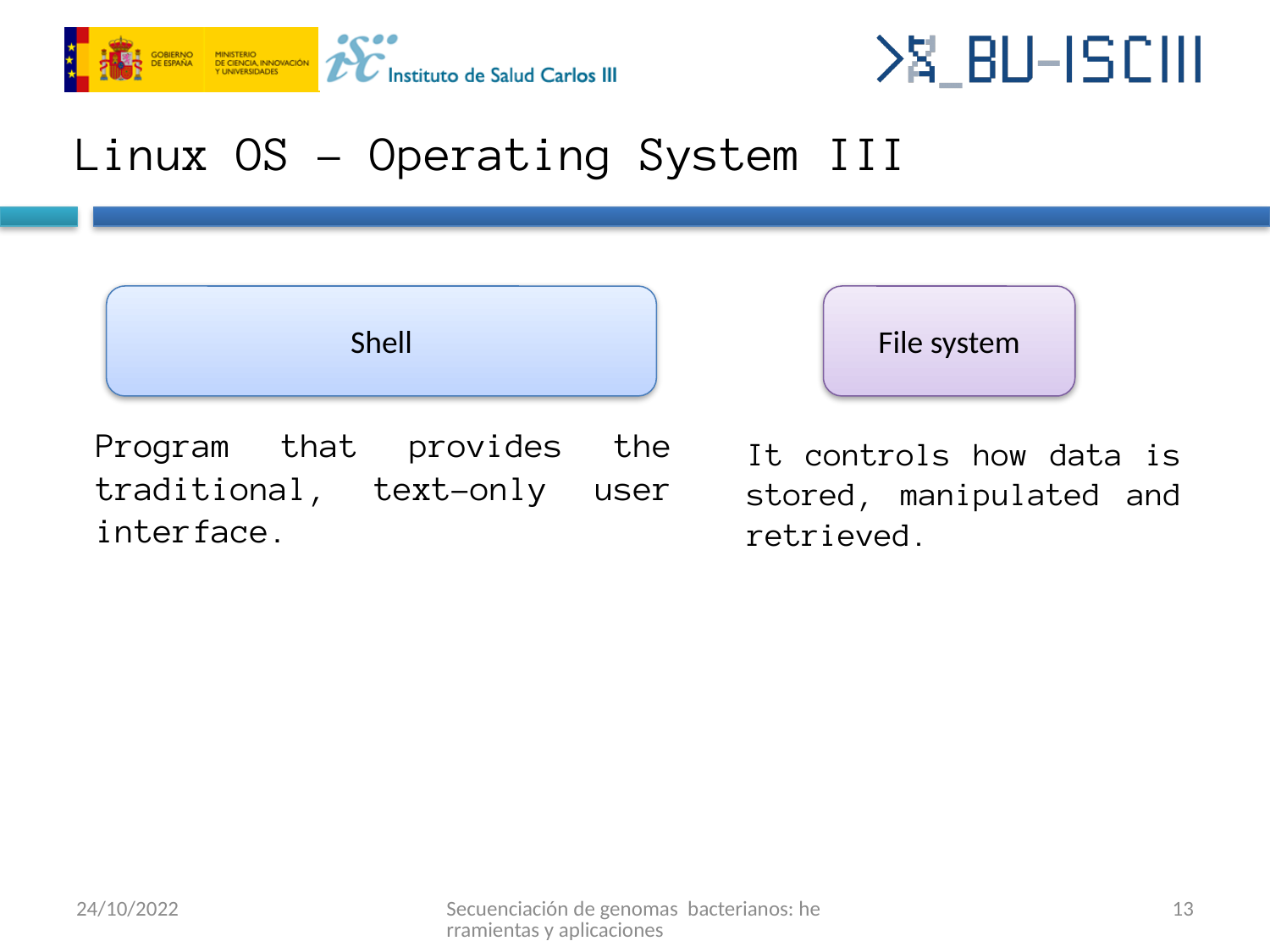

# Linux OS – Operating System III
Shell
File system
Program that provides the traditional, text-only user interface.
It controls how data is stored, manipulated and retrieved.
24/10/2022
Secuenciación de genomas  bacterianos: herramientas y aplicaciones
13